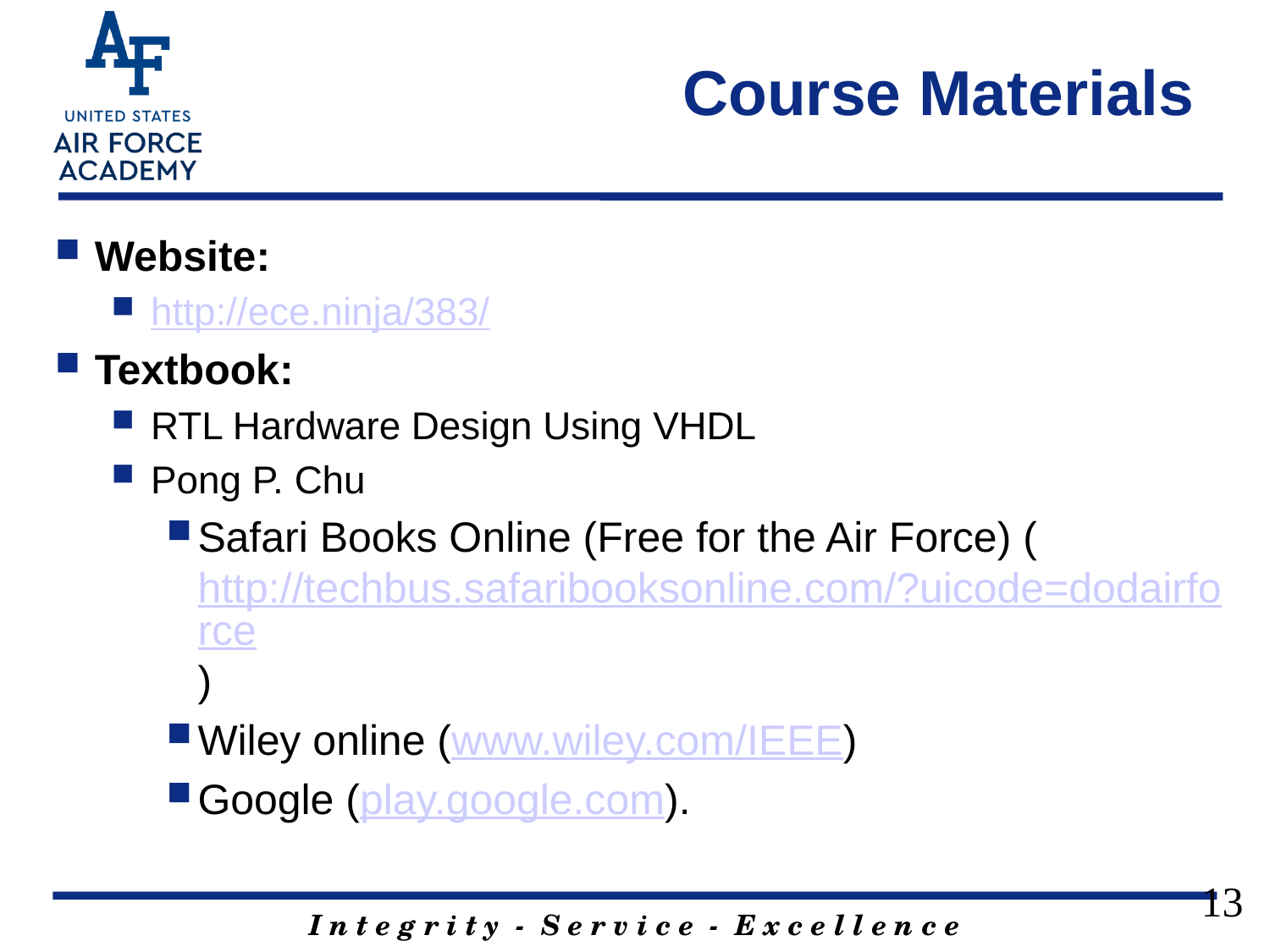

# Course Materials
Website:
http://ece.ninja/383/
Textbook:
RTL Hardware Design Using VHDL
Pong P. Chu
Safari Books Online (Free for the Air Force) (http://techbus.safaribooksonline.com/?uicode=dodairforce)
Wiley online (www.wiley.com/IEEE)
Google (play.google.com).

13